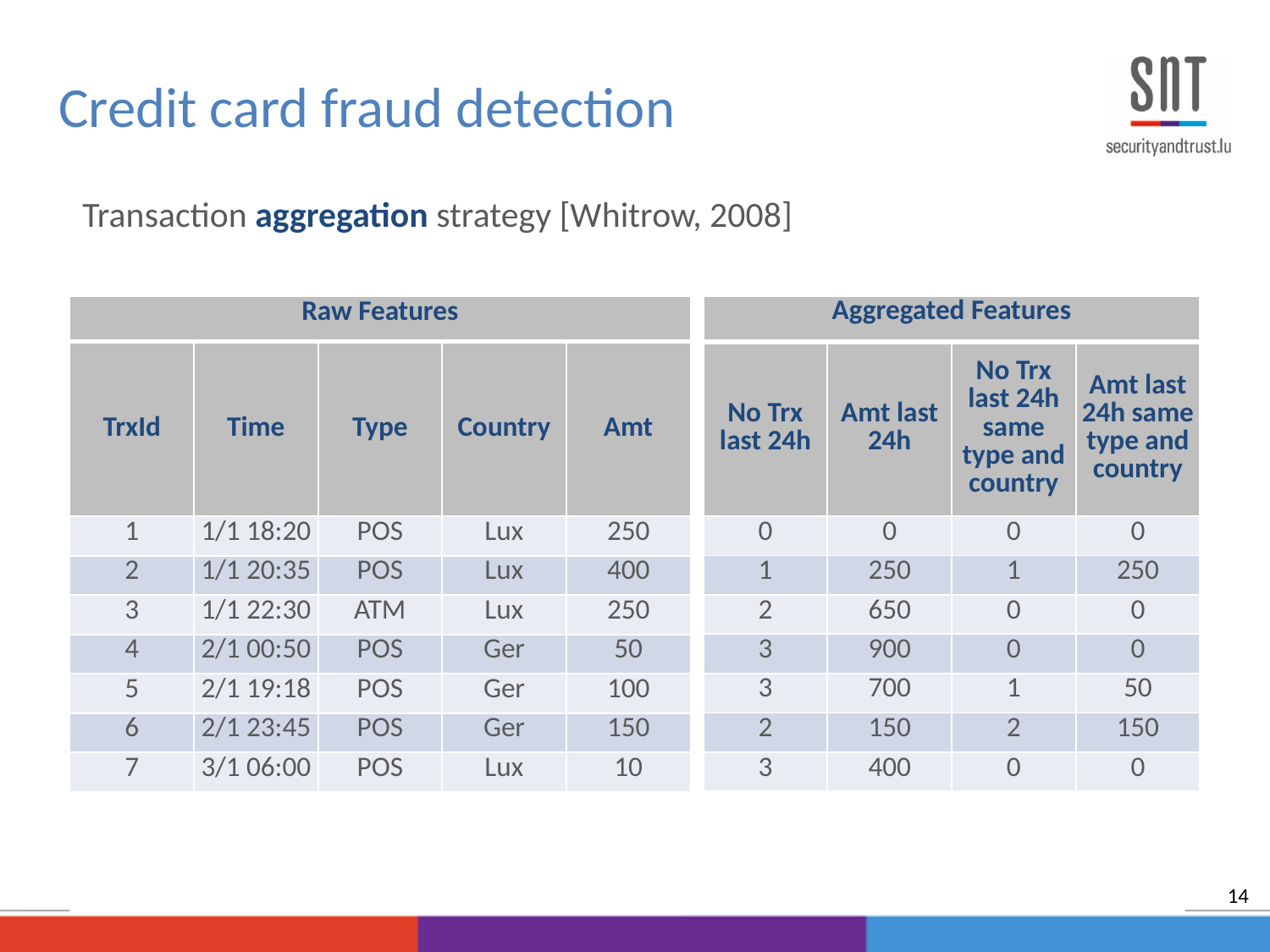

Credit card fraud detection
Transaction aggregation strategy [Whitrow, 2008]

| Aggregated Features |  |  |  |
| --- | --- | --- | --- |
| No Trx last 24h | Amt last 24h | No Trx last 24h same type and country | Amt last 24h same type and country |
| 0 | 0 | 0 | 0 |
| 1 | 250 | 1 | 250 |
| 2 | 650 | 0 | 0 |
| 3 | 900 | 0 | 0 |
| 3 | 700 | 1 | 50 |
| 2 | 150 | 2 | 150 |
| 3 | 400 | 0 | 0 |
| Raw Features |  |  |  |  |
| --- | --- | --- | --- | --- |
| TrxId | Time | Type | Country | Amt |
| 1 | 1/1 18:20 | POS | Lux | 250 |
| 2 | 1/1 20:35 | POS | Lux | 400 |
| 3 | 1/1 22:30 | ATM | Lux | 250 |
| 4 | 2/1 00:50 | POS | Ger | 50 |
| 5 | 2/1 19:18 | POS | Ger | 100 |
| 6 | 2/1 23:45 | POS | Ger | 150 |
| 7 | 3/1 06:00 | POS | Lux | 10 |
14